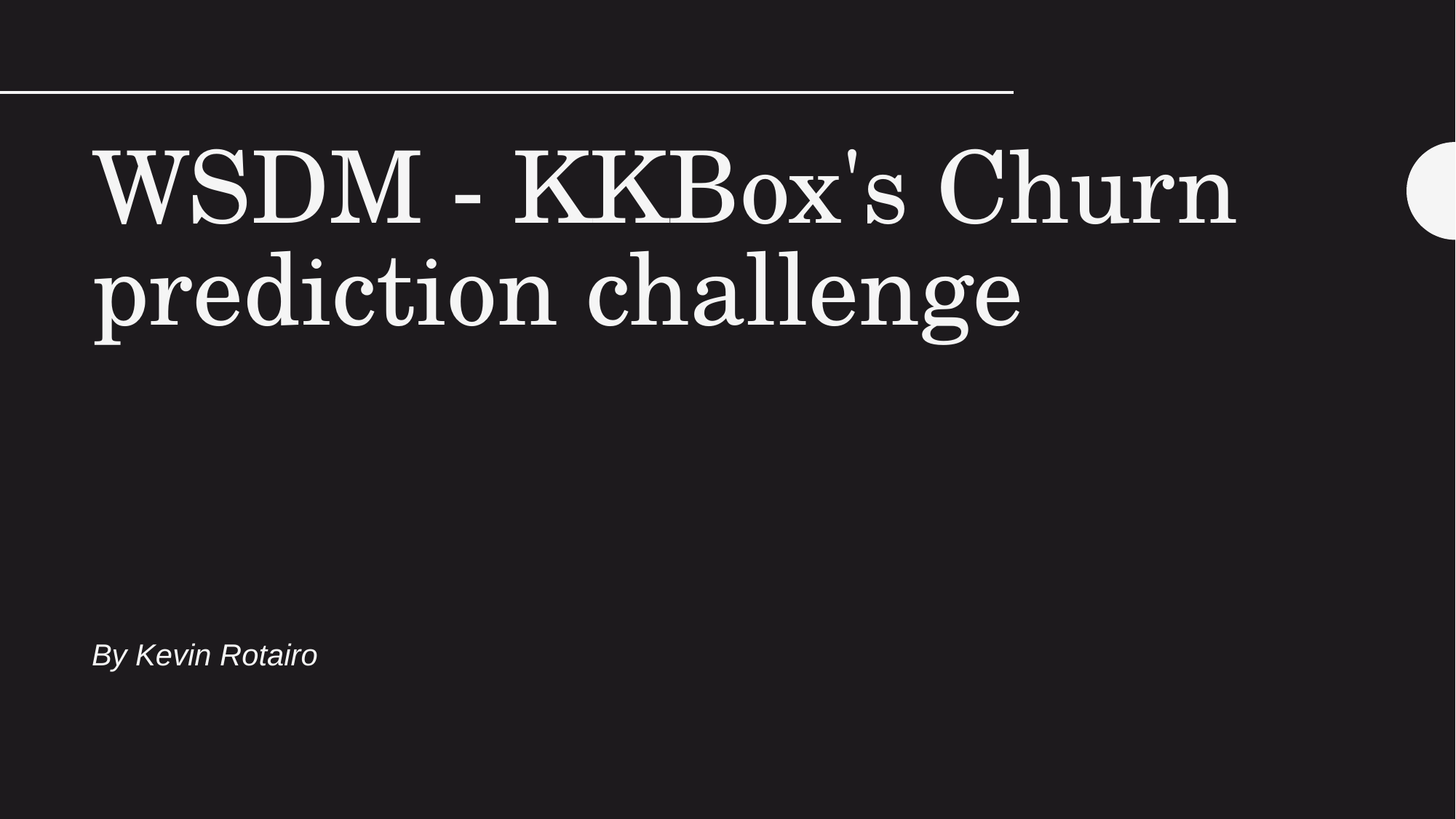

# WSDM - KKBox's Churn prediction challenge

By Kevin Rotairo